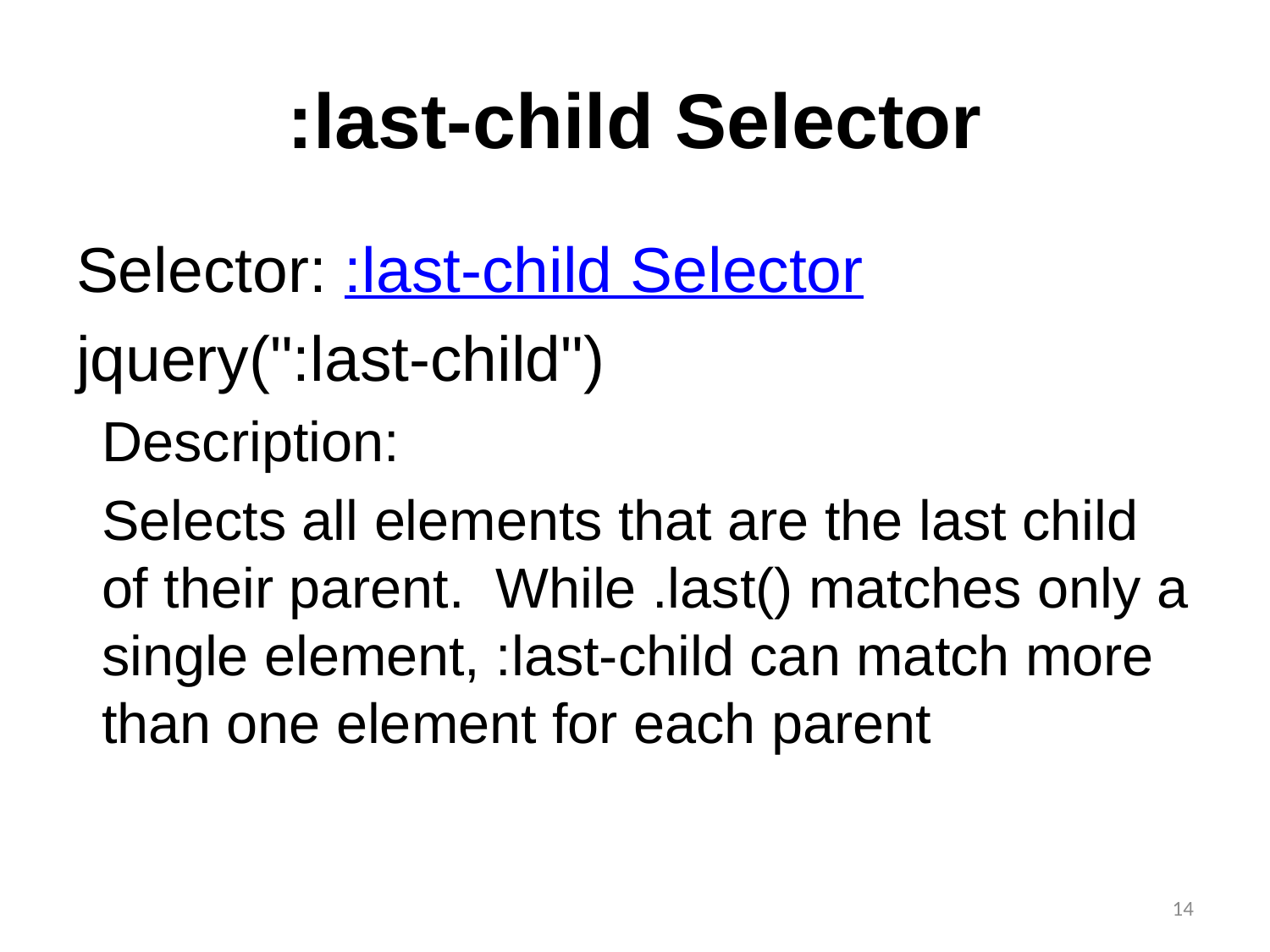

# :last-child Selector
Selector: :last-child Selector
jquery(":last-child")
Description:
Selects all elements that are the last child of their parent.  While .last() matches only a single element, :last-child can match more than one element for each parent
14